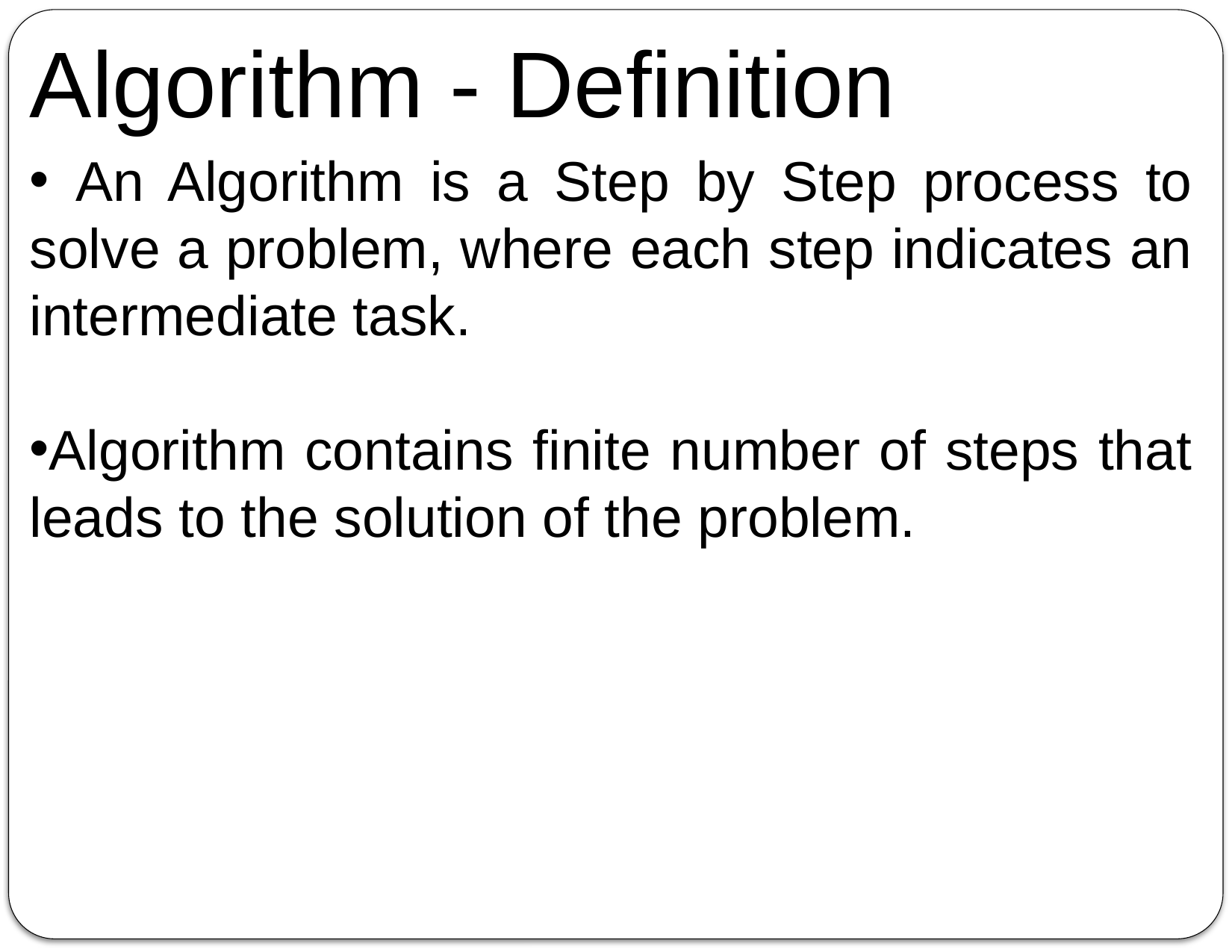

Algorithm - Definition
 An Algorithm is a Step by Step process to solve a problem, where each step indicates an intermediate task.

Algorithm contains finite number of steps that leads to the solution of the problem.